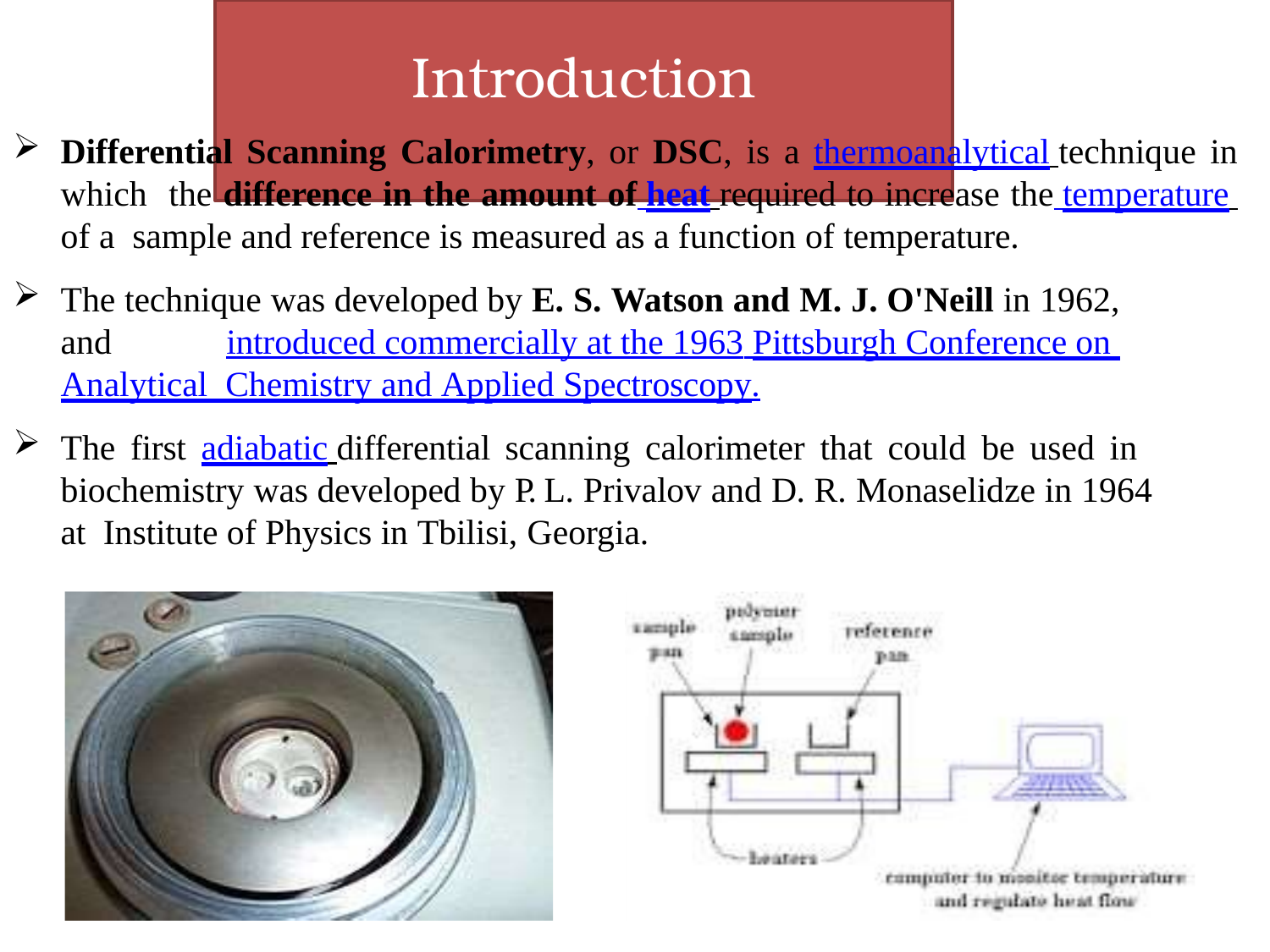

# Introduction
Differential Scanning Calorimetry, or DSC, is a thermoanalytical technique in which  the difference in the amount of heat required to increase the temperature of a  sample and reference is measured as a function of temperature.
The technique was developed by E. S. Watson and M. J. O'Neill in 1962, and  introduced commercially at the 1963 Pittsburgh Conference on Analytical  Chemistry and Applied Spectroscopy.
The first adiabatic differential scanning calorimeter that could be used in  biochemistry was developed by P. L. Privalov and D. R. Monaselidze in 1964 at  Institute of Physics in Tbilisi, Georgia.